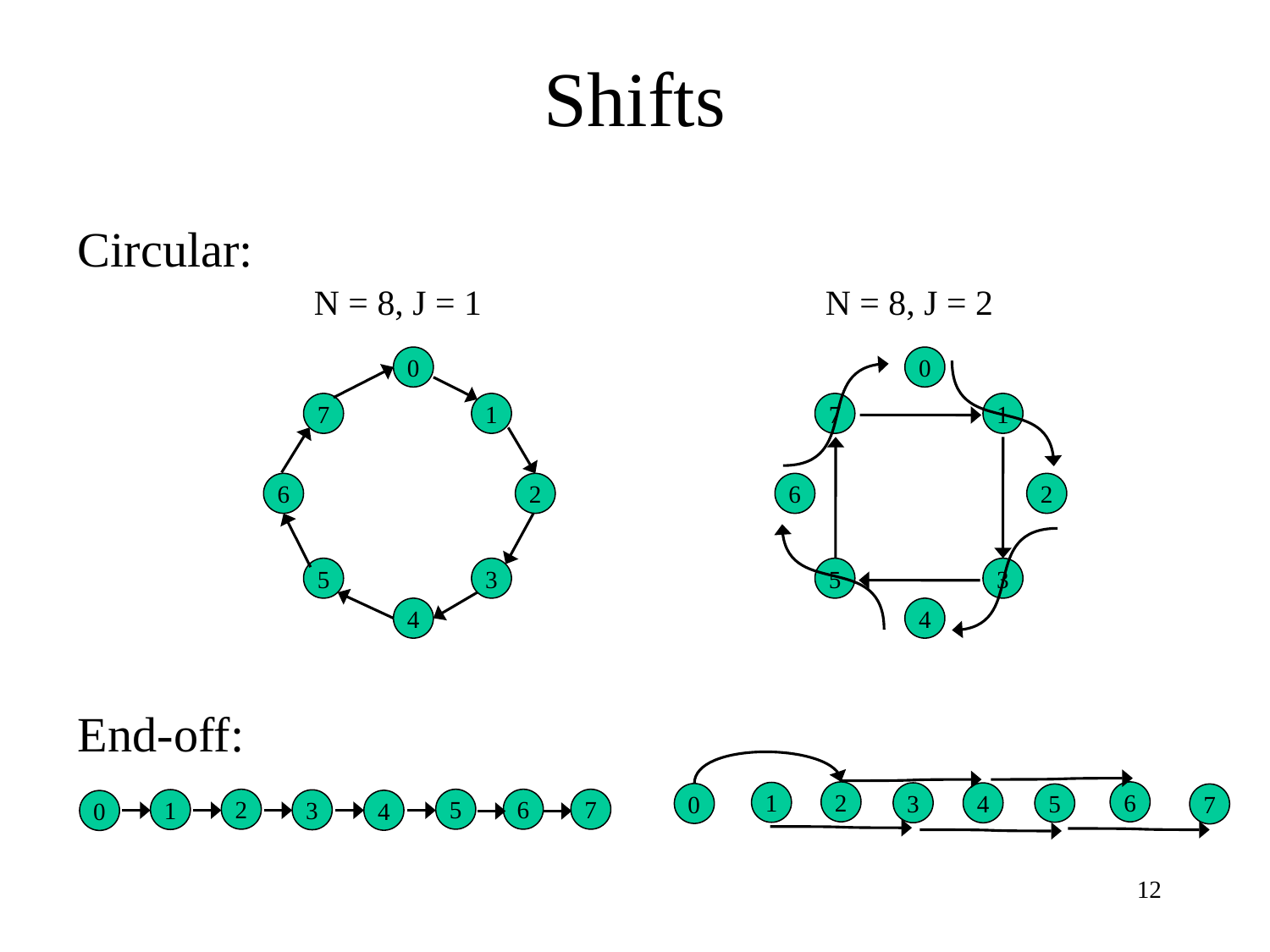

# Shifts
Circular:
N = 8, J = 1
0
7
1
6
2
5
3
4
N = 8, J = 2
0
7
1
6
2
5
3
4
End-off:
6
2
1
3
4
0
5
7
2
5
6
7
1
3
4
0
12